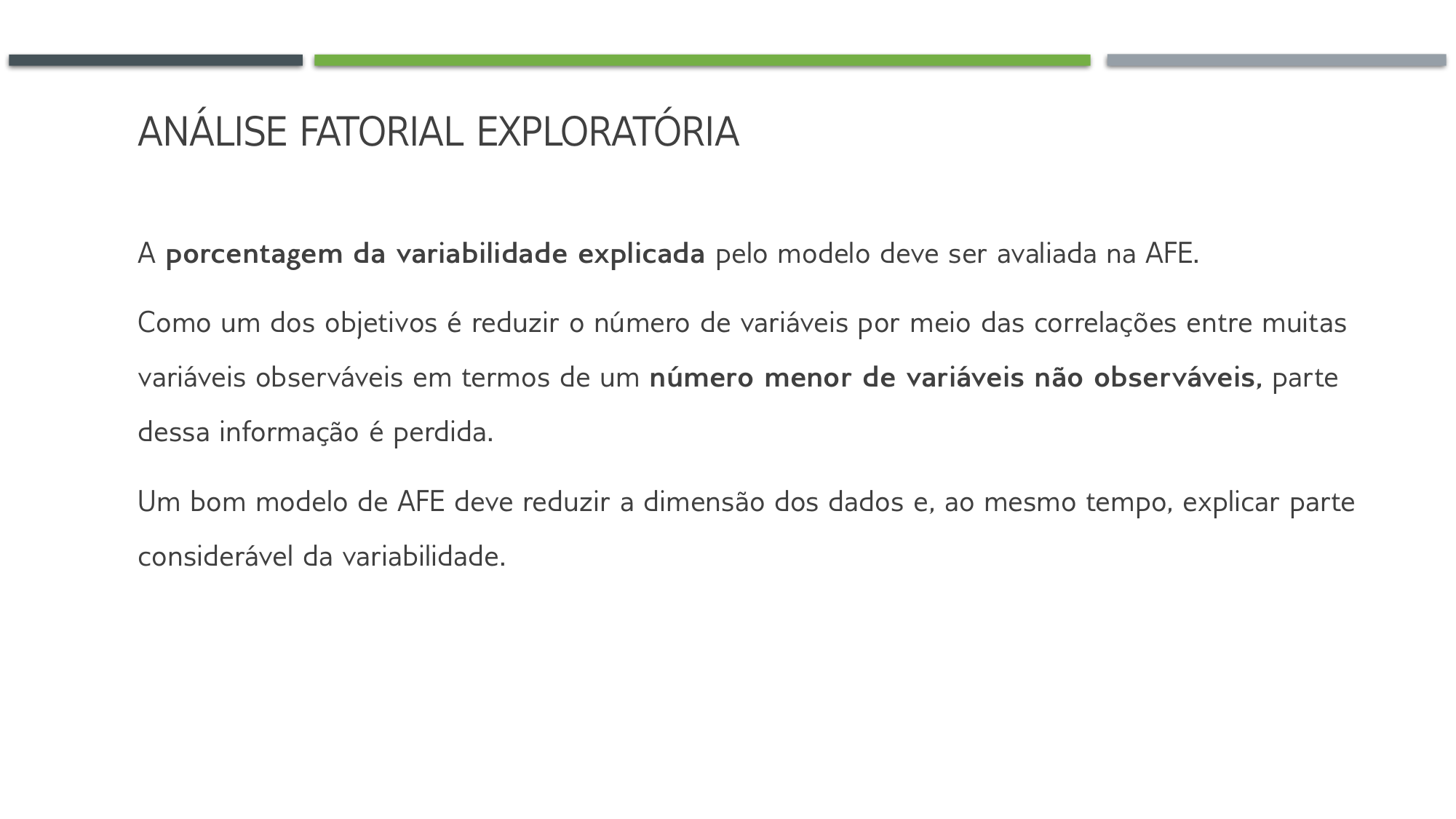

# Análise fatorial exploratória

A porcentagem da variabilidade explicada pelo modelo deve ser avaliada na AFE.
Como um dos objetivos é reduzir o número de variáveis por meio das correlações entre muitas variáveis observáveis em termos de um número menor de variáveis não observáveis, parte dessa informação é perdida.
Um bom modelo de AFE deve reduzir a dimensão dos dados e, ao mesmo tempo, explicar parte considerável da variabilidade.